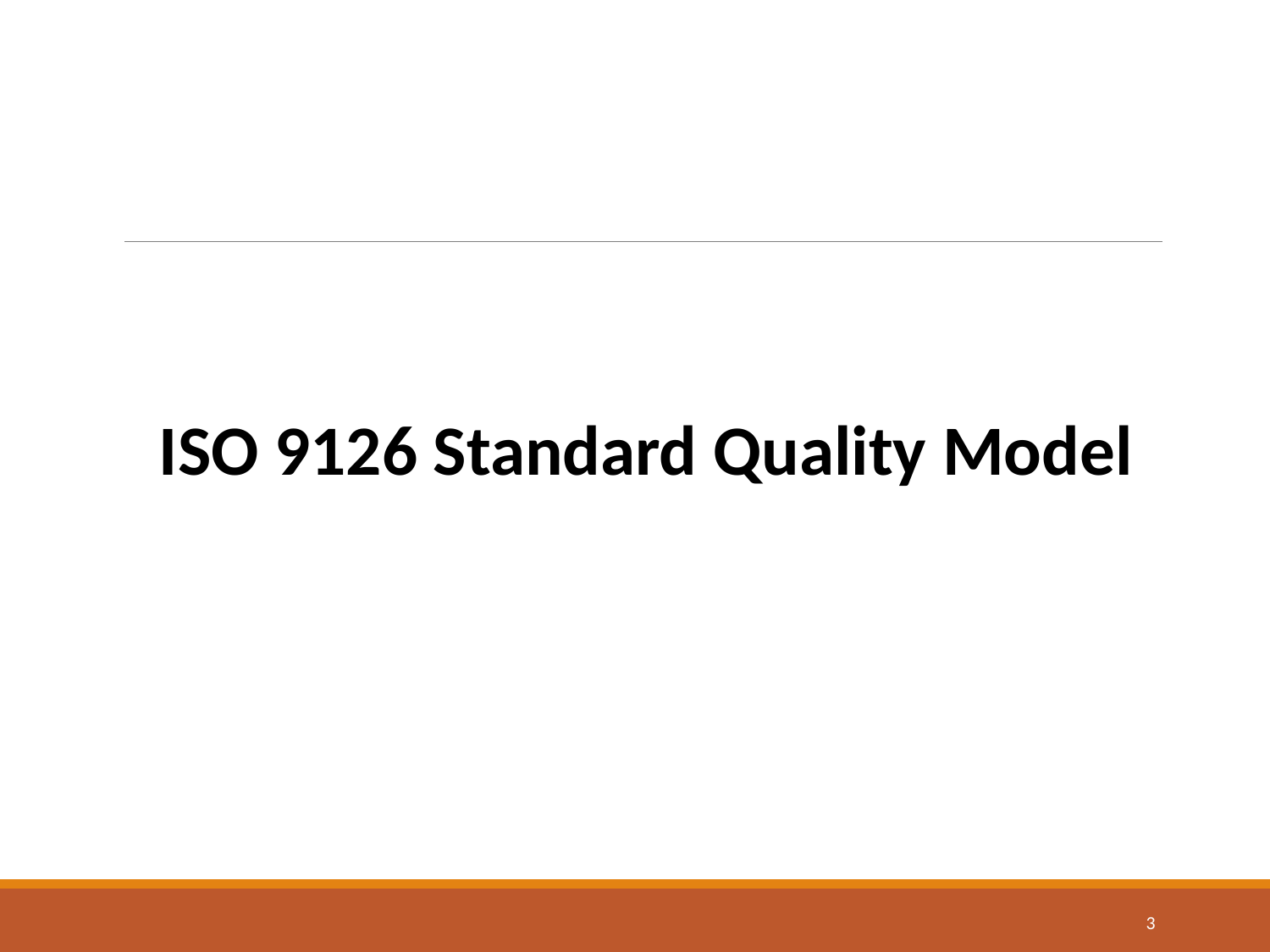

#

ISO 9126 Standard Quality Model

3